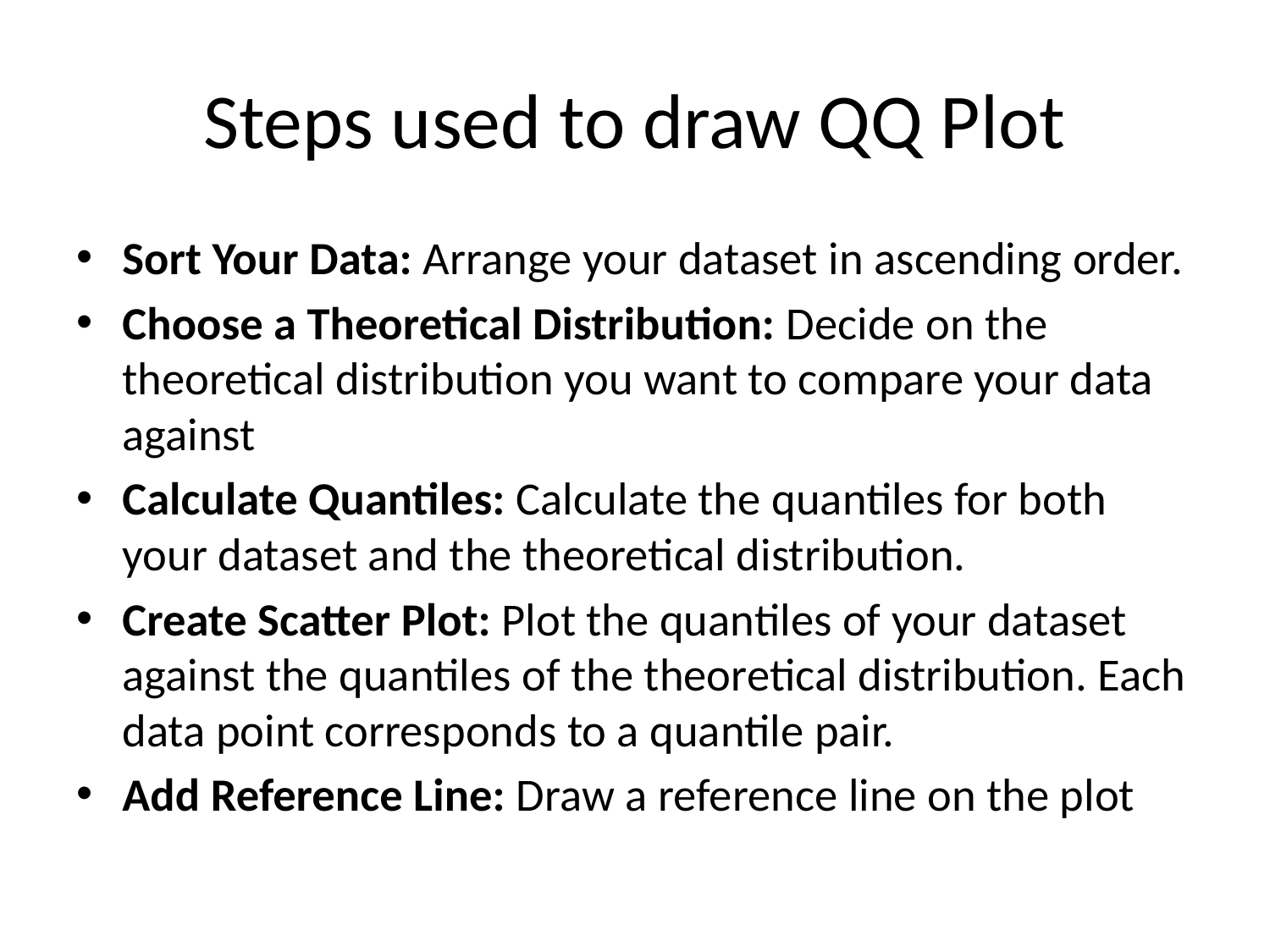

# Steps used to draw QQ Plot
Sort Your Data: Arrange your dataset in ascending order.
Choose a Theoretical Distribution: Decide on the theoretical distribution you want to compare your data against
Calculate Quantiles: Calculate the quantiles for both your dataset and the theoretical distribution.
Create Scatter Plot: Plot the quantiles of your dataset against the quantiles of the theoretical distribution. Each data point corresponds to a quantile pair.
Add Reference Line: Draw a reference line on the plot